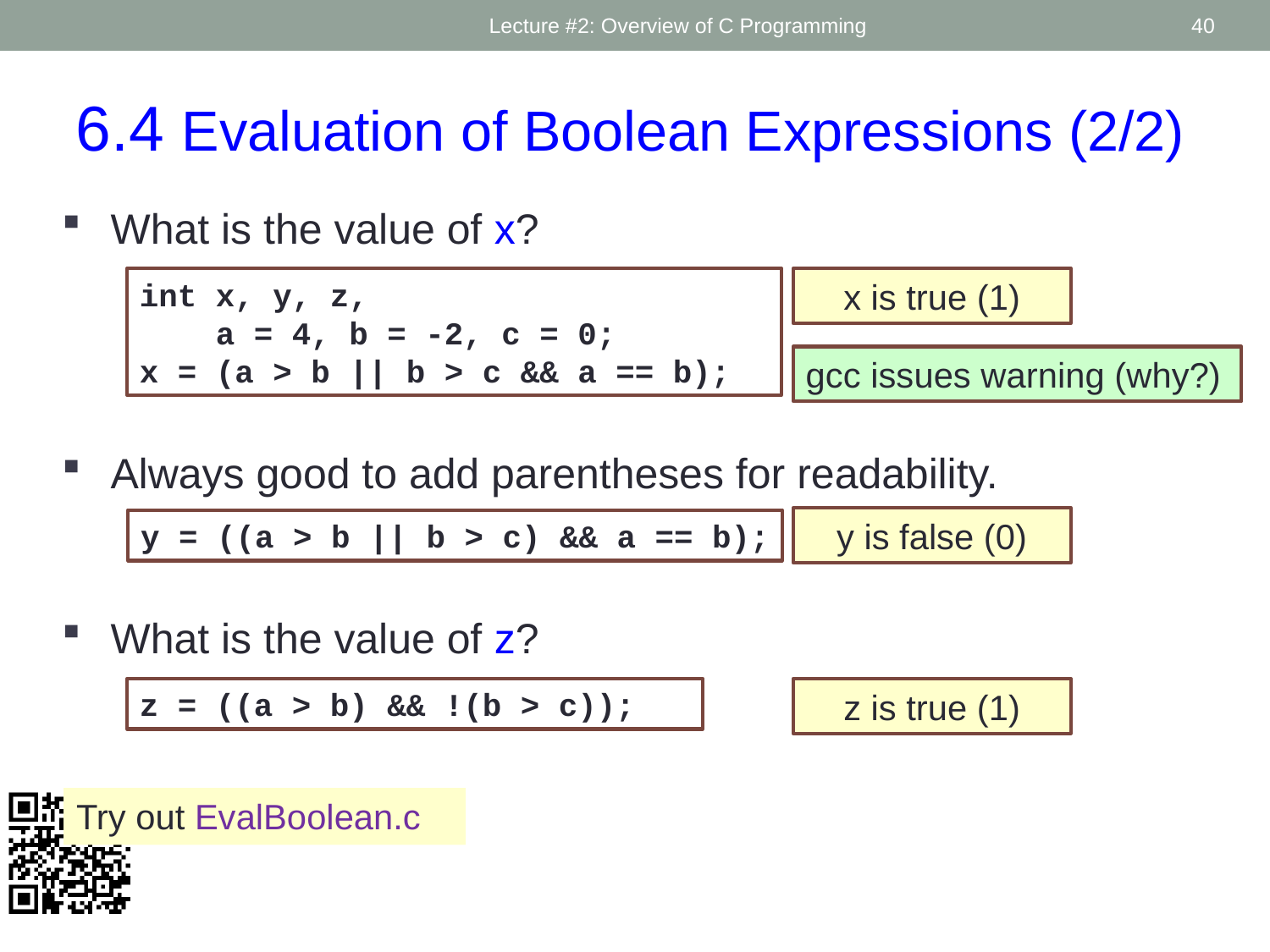

Lecture #2: Overview of C Programming
40
6.4 Evaluation of Boolean Expressions (2/2)
What is the value of x?
int x, y, z,
    a = 4, b = -2, c = 0;
x = (a > b || b > c && a == b);
x is true (1)
gcc issues warning (why?)
Always good to add parentheses for readability.
y is false (0)
y = ((a > b || b > c) && a == b);
What is the value of z?
z = ((a > b) && !(b > c));
z is true (1)
Try out EvalBoolean.c